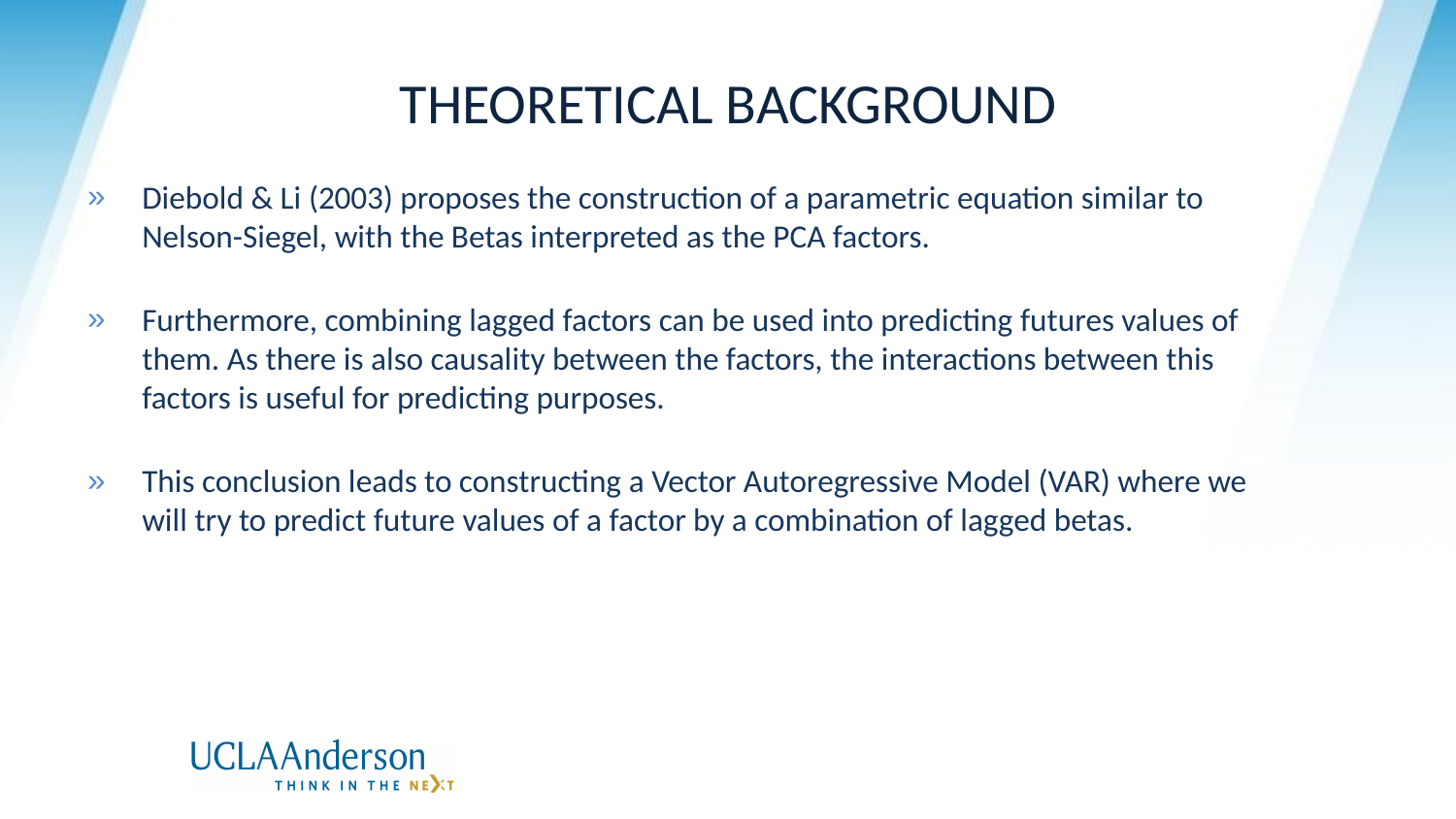

# THEORETICAL BACKGROUND
Diebold & Li (2003) proposes the construction of a parametric equation similar to Nelson-Siegel, with the Betas interpreted as the PCA factors.
Furthermore, combining lagged factors can be used into predicting futures values of them. As there is also causality between the factors, the interactions between this factors is useful for predicting purposes.
This conclusion leads to constructing a Vector Autoregressive Model (VAR) where we will try to predict future values of a factor by a combination of lagged betas.